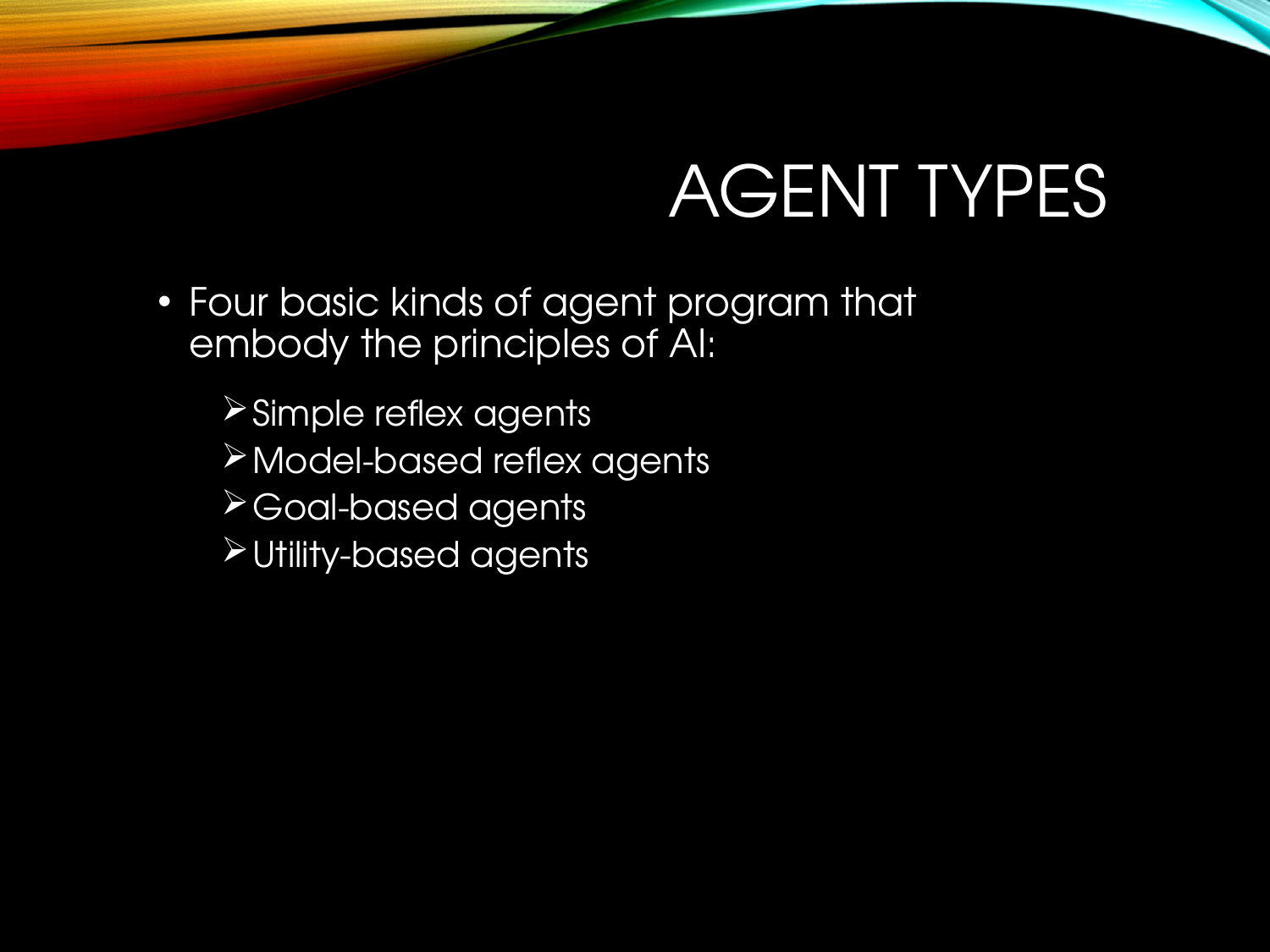

# Agent Types
Four basic kinds of agent program that embody the principles of AI:
Simple reflex agents
Model-based reflex agents
Goal-based agents
Utility-based agents